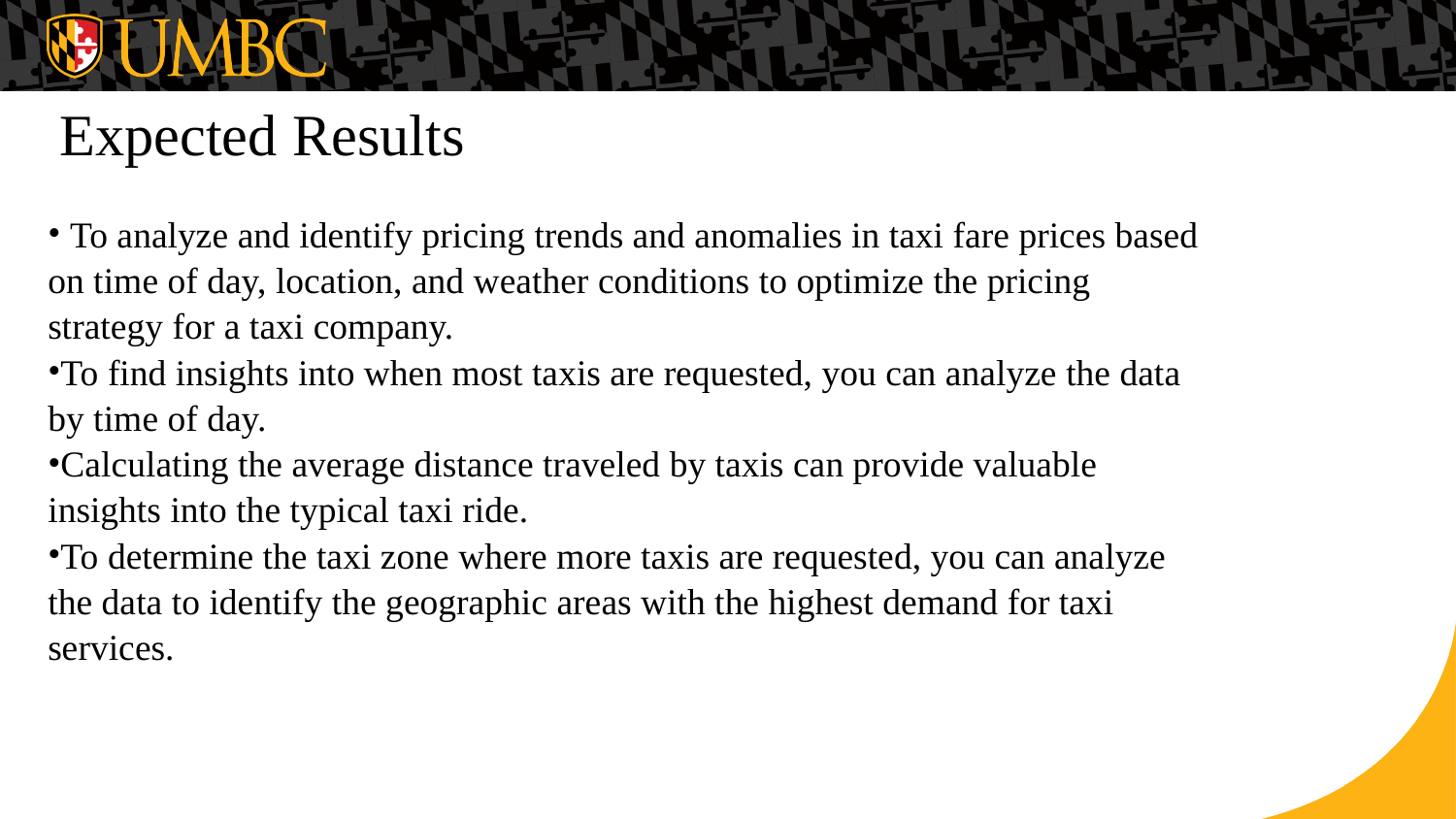

Expected Results
 To analyze and identify pricing trends and anomalies in taxi fare prices based on time of day, location, and weather conditions to optimize the pricing strategy for a taxi company.
To find insights into when most taxis are requested, you can analyze the data by time of day.
Calculating the average distance traveled by taxis can provide valuable insights into the typical taxi ride.
To determine the taxi zone where more taxis are requested, you can analyze the data to identify the geographic areas with the highest demand for taxi services.